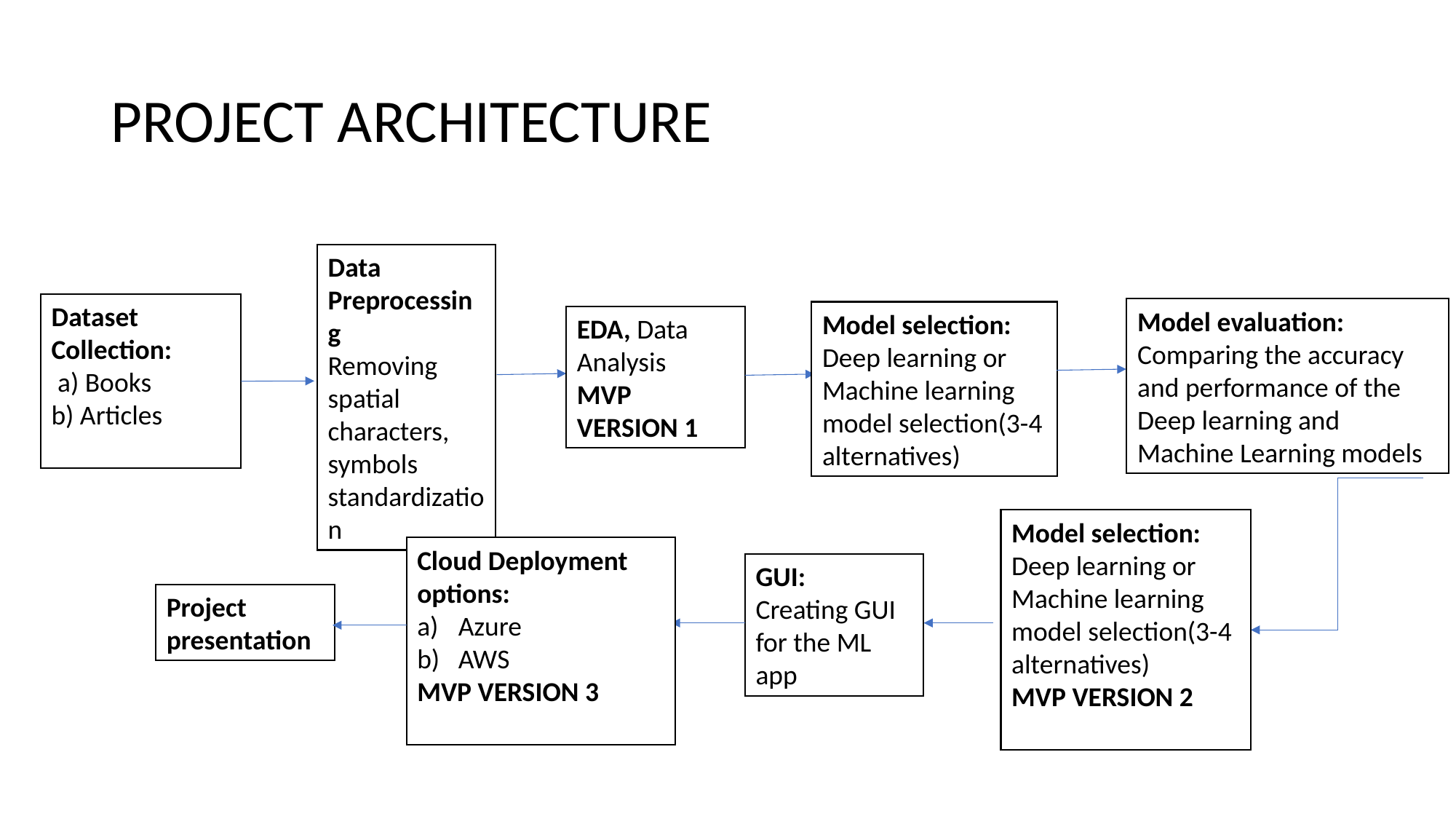

# PROJECT ARCHITECTURE
Data Preprocessing
Removing spatial characters,
symbols
standardization
Dataset Collection:
 a) Books
b) Articles

Model evaluation: Comparing the accuracy and performance of the Deep learning and Machine Learning models
Model selection: Deep learning or Machine learning model selection(3-4 alternatives)
EDA, Data Analysis
MVP VERSION 1
Model selection: Deep learning or Machine learning model selection(3-4 alternatives)
MVP VERSION 2

Cloud Deployment options:
Azure
AWS
MVP VERSION 3

GUI:
Creating GUI for the ML app
Project presentation